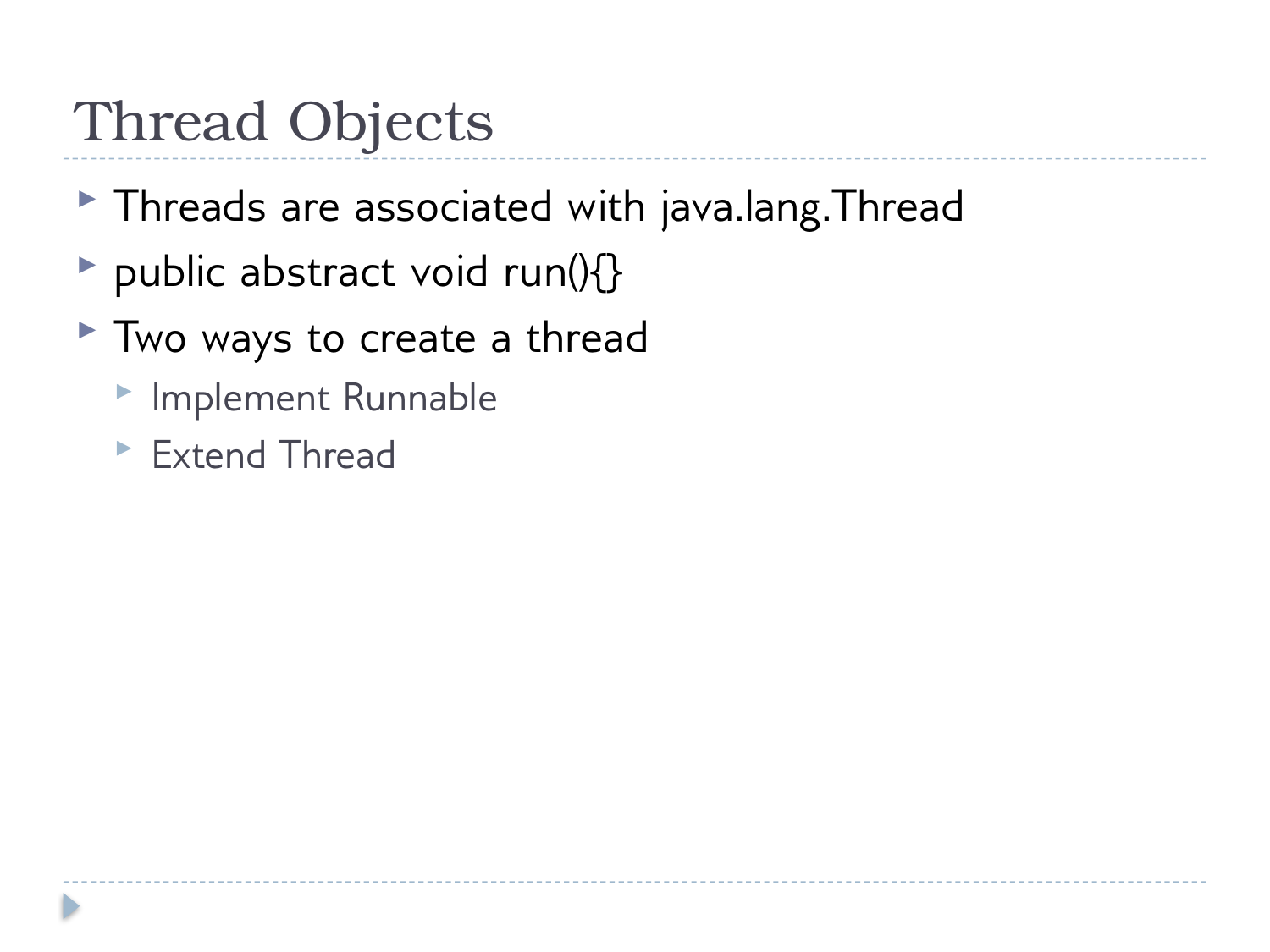

# Thread Objects
Threads are associated with java.lang.Thread
public abstract void run(){}
Two ways to create a thread
Implement Runnable
Extend Thread